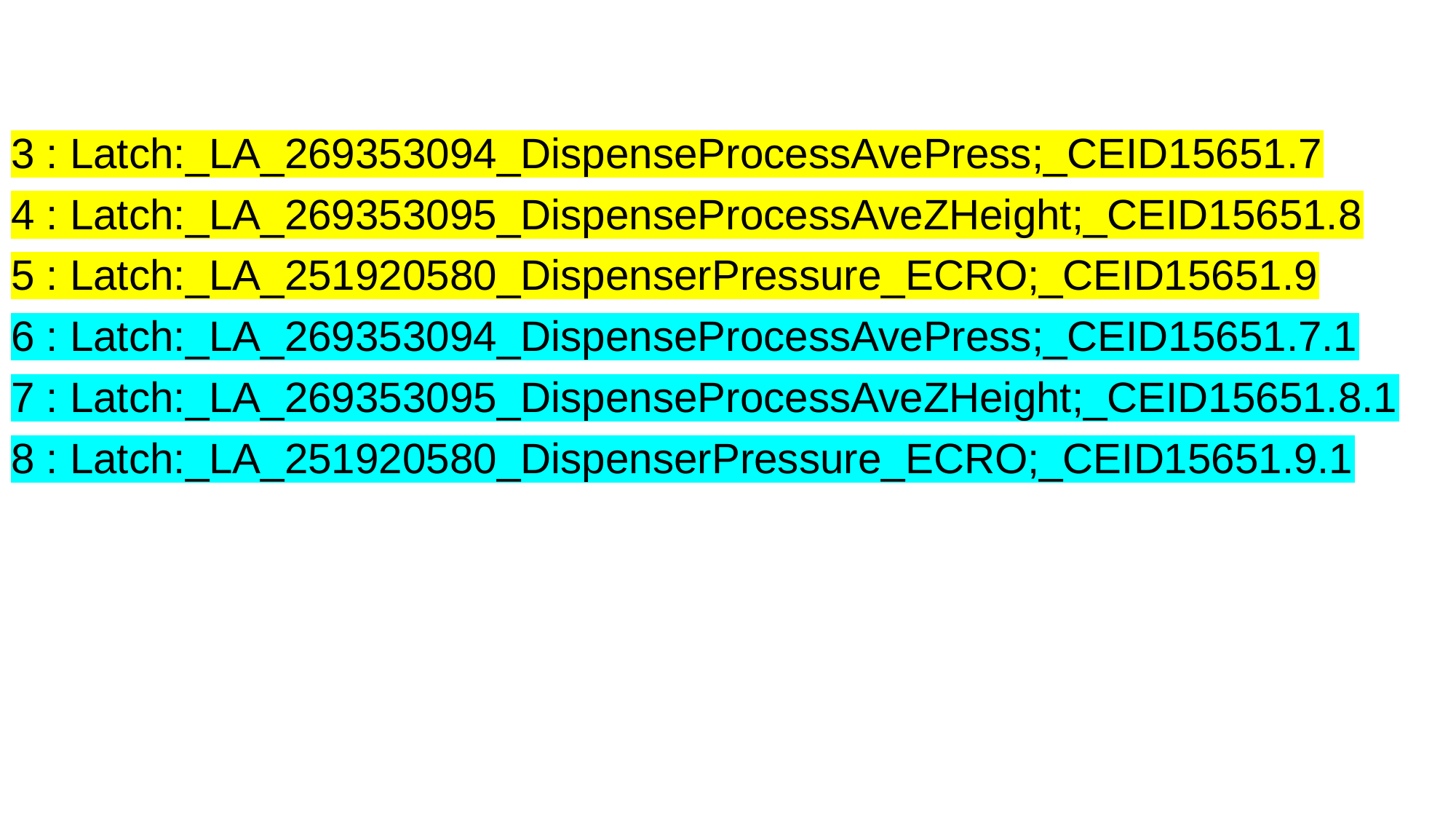

#
3 : Latch:_LA_269353094_DispenseProcessAvePress;_CEID15651.7
4 : Latch:_LA_269353095_DispenseProcessAveZHeight;_CEID15651.8
5 : Latch:_LA_251920580_DispenserPressure_ECRO;_CEID15651.9
6 : Latch:_LA_269353094_DispenseProcessAvePress;_CEID15651.7.1
7 : Latch:_LA_269353095_DispenseProcessAveZHeight;_CEID15651.8.1
8 : Latch:_LA_251920580_DispenserPressure_ECRO;_CEID15651.9.1